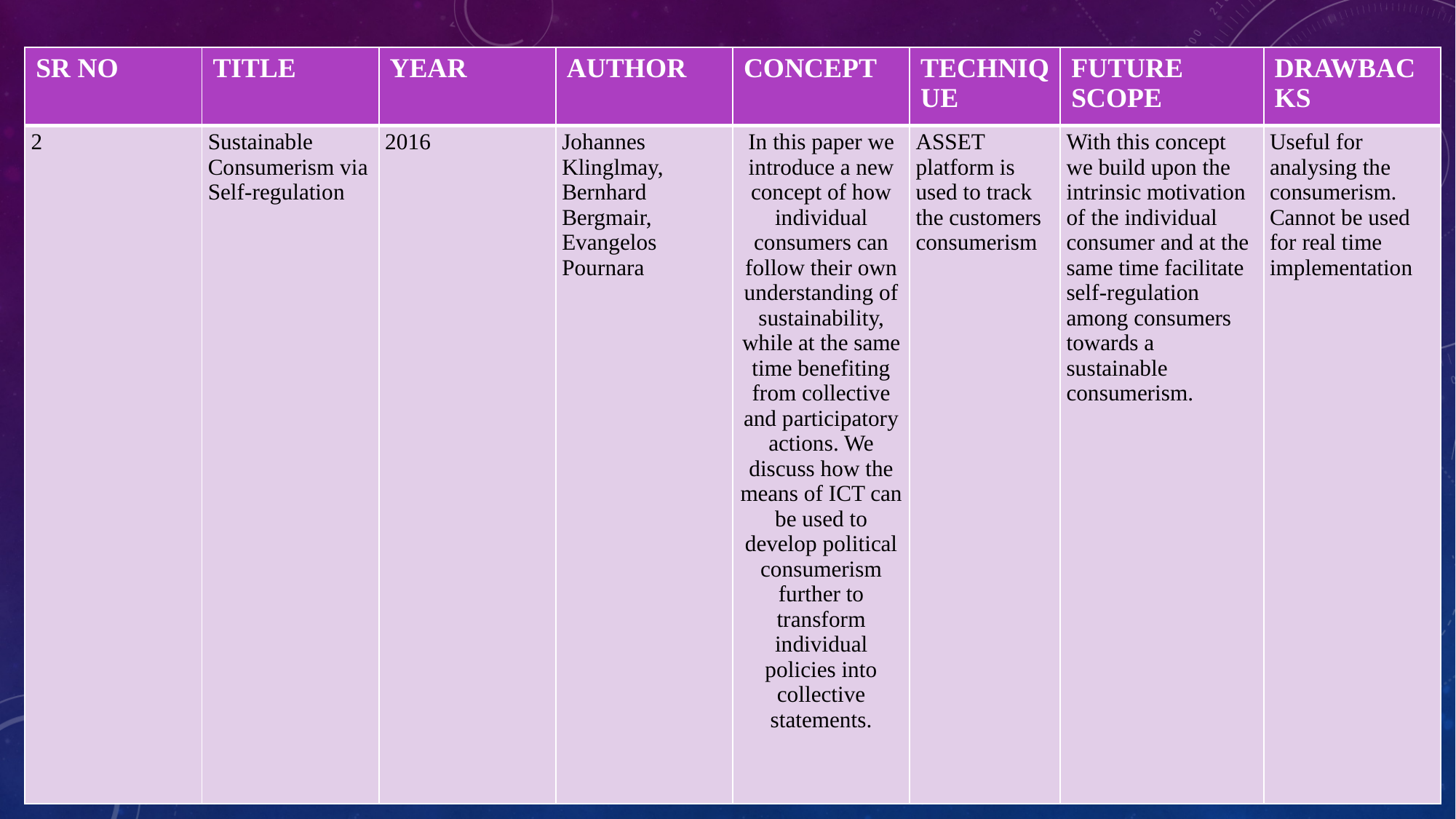

| SR NO | TITLE | YEAR | AUTHOR | CONCEPT | TECHNIQUE | FUTURE SCOPE | DRAWBACKS |
| --- | --- | --- | --- | --- | --- | --- | --- |
| 2 | Sustainable Consumerism via Self-regulation | 2016 | Johannes Klinglmay, Bernhard Bergmair, Evangelos Pournara | In this paper we introduce a new concept of how individual consumers can follow their own understanding of sustainability, while at the same time benefiting from collective and participatory actions. We discuss how the means of ICT can be used to develop political consumerism further to transform individual policies into collective statements. | ASSET platform is used to track the customers consumerism | With this concept we build upon the intrinsic motivation of the individual consumer and at the same time facilitate self-regulation among consumers towards a sustainable consumerism. | Useful for analysing the consumerism. Cannot be used for real time implementation |